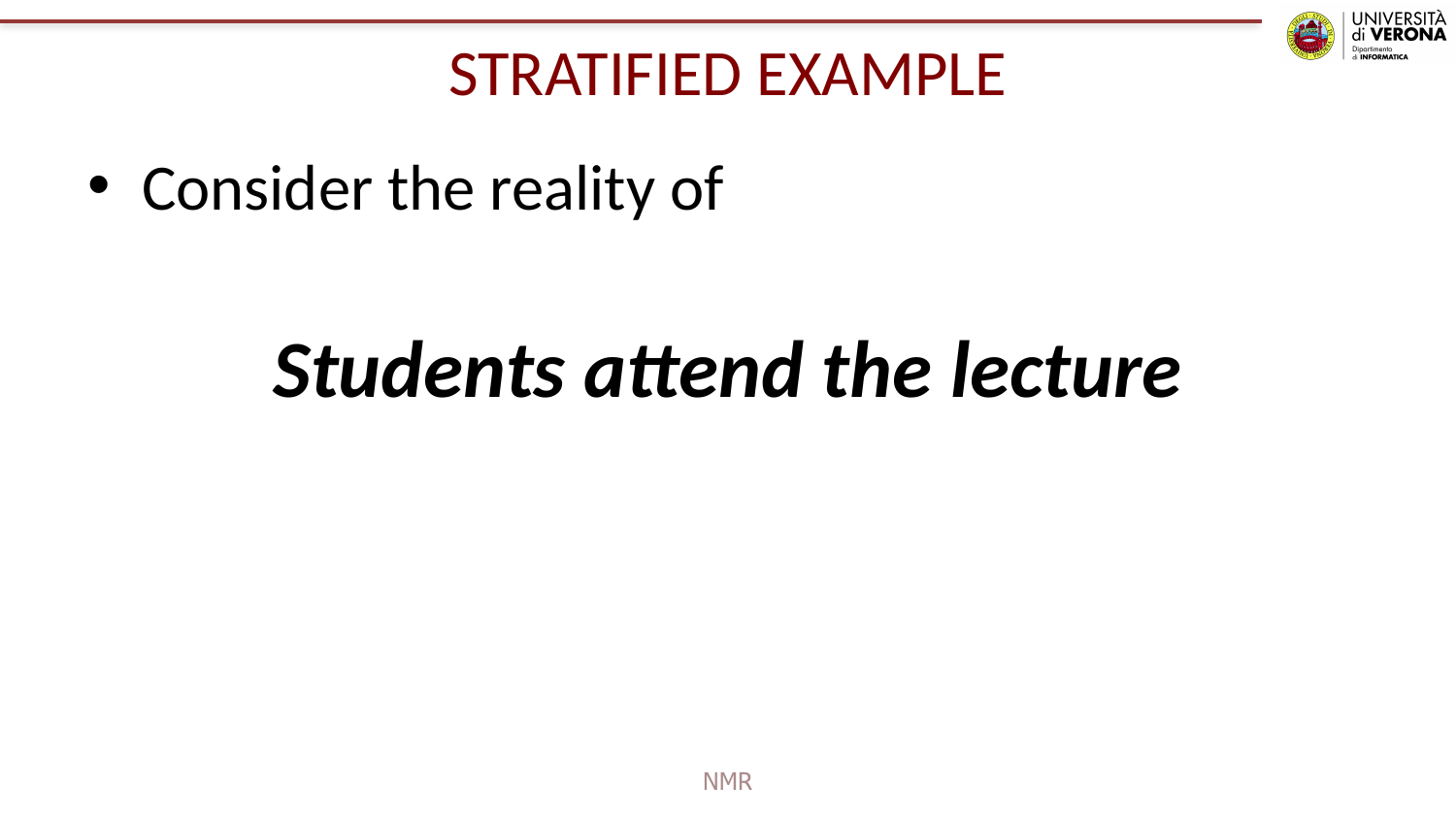

# STRATIFIED EXAMPLE
Consider the reality of
Students attend the lecture
NMR